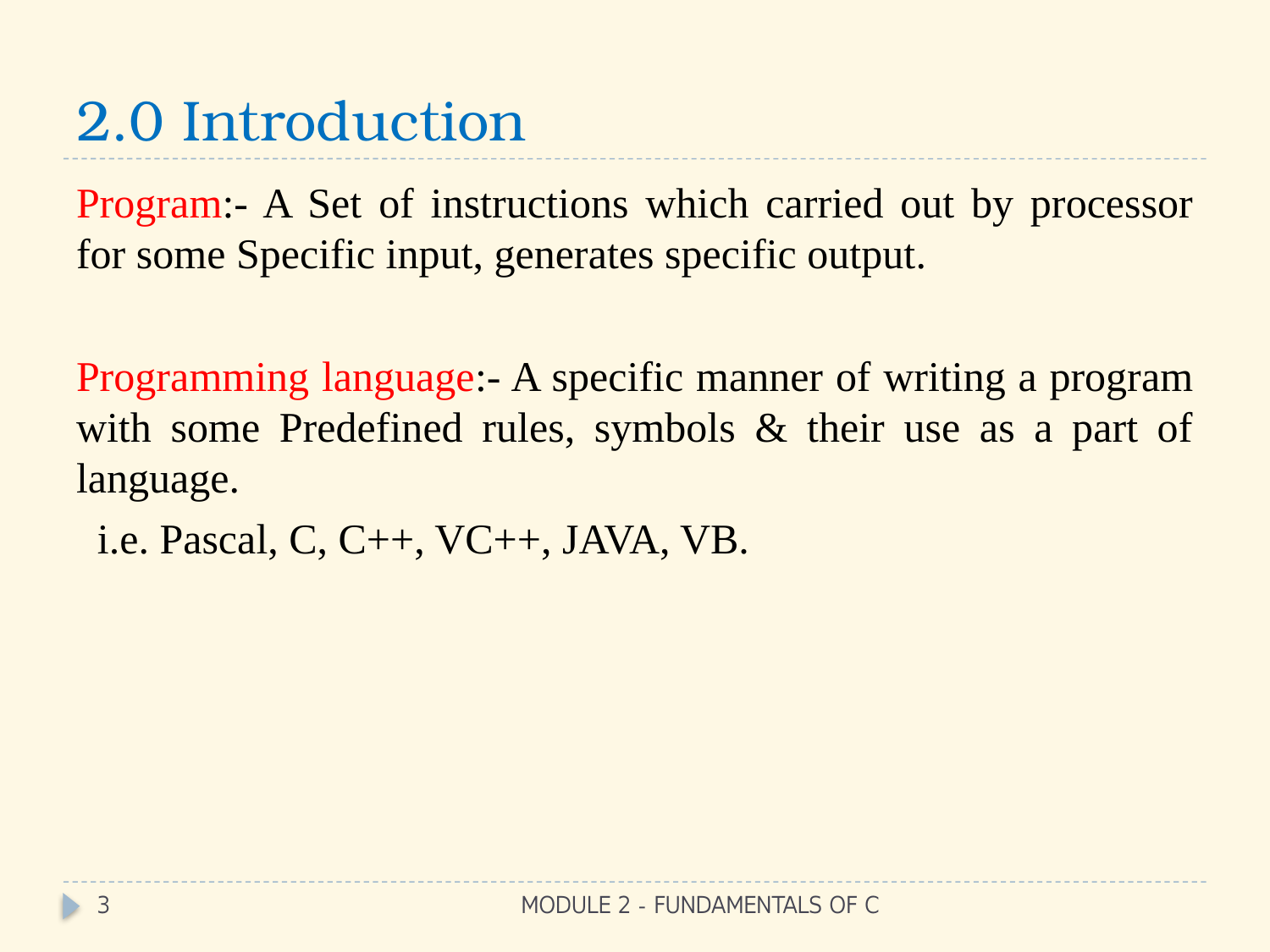

# 2.0 Introduction
Program:- A Set of instructions which carried out by processor for some Specific input, generates specific output.

Programming language:- A specific manner of writing a program with some Predefined rules, symbols & their use as a part of language.
  i.e. Pascal, C, C++, VC++, JAVA, VB.
3
MODULE 2 - FUNDAMENTALS OF C